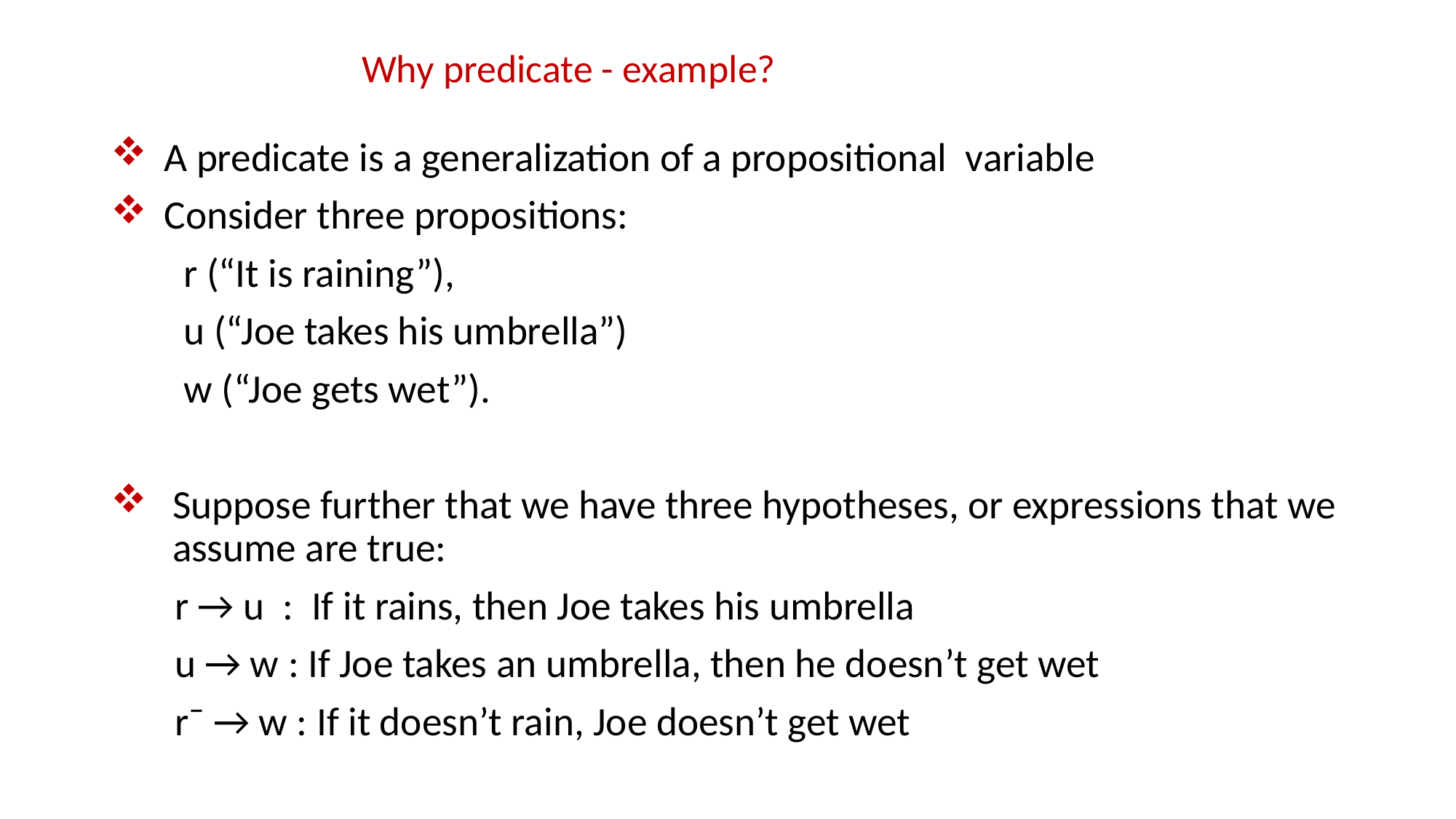

# Why predicate - example?
  A predicate is a generalization of a propositional  variable
  Consider three propositions:
        r (“It is raining”),
        u (“Joe takes his umbrella”)
        w (“Joe gets wet”).

Suppose further that we have three hypotheses, or expressions that we assume are true:
       r → u  :  If it rains, then Joe takes his umbrella
       u → w : If Joe takes an umbrella, then he doesn’t get wet
       r¯ → w : If it doesn’t rain, Joe doesn’t get wet